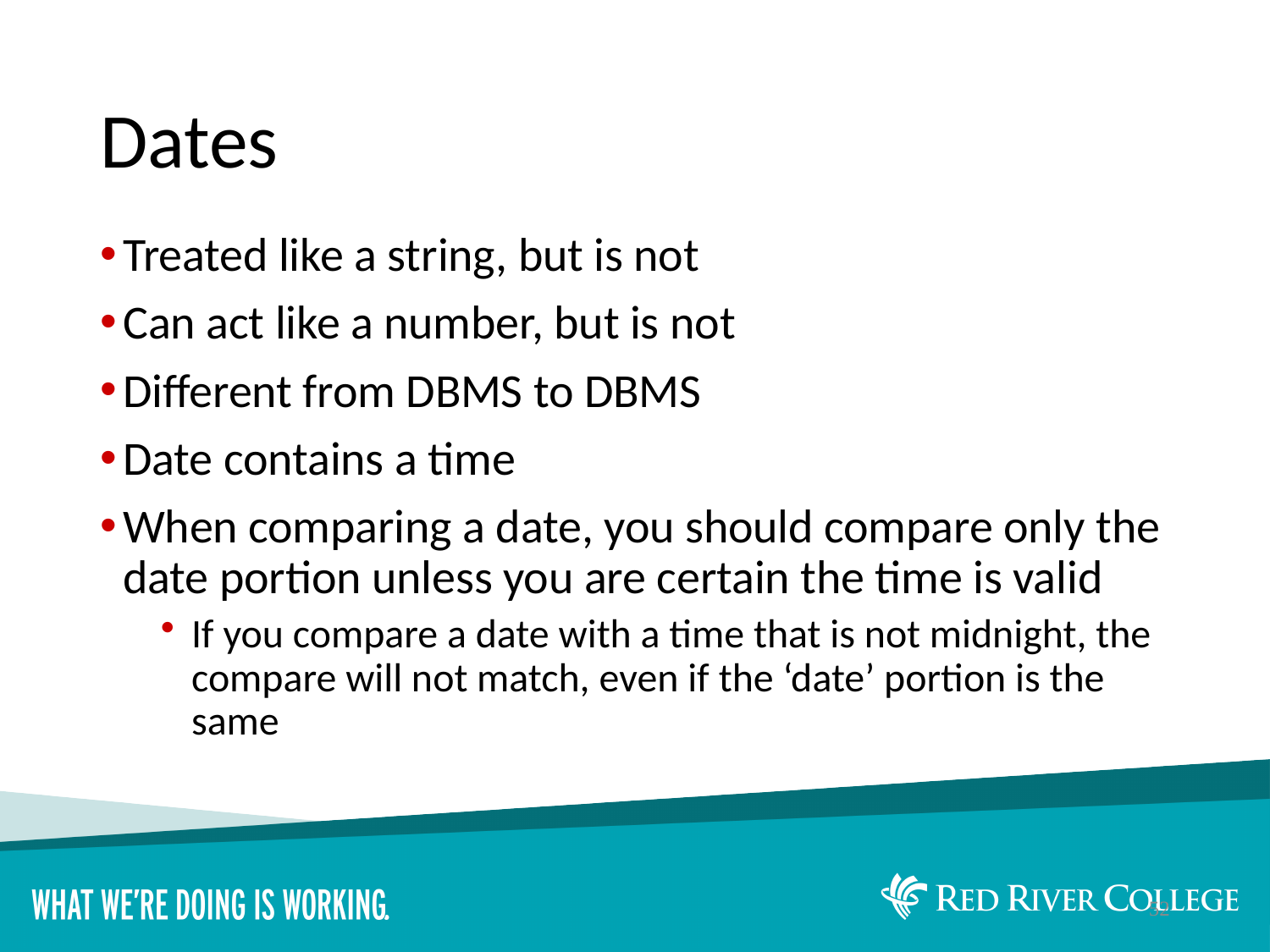

# Dates

Treated like a string, but is not
Can act like a number, but is not
Different from DBMS to DBMS
Date contains a time
When comparing a date, you should compare only the date portion unless you are certain the time is valid
If you compare a date with a time that is not midnight, the compare will not match, even if the ‘date’ portion is the same

52